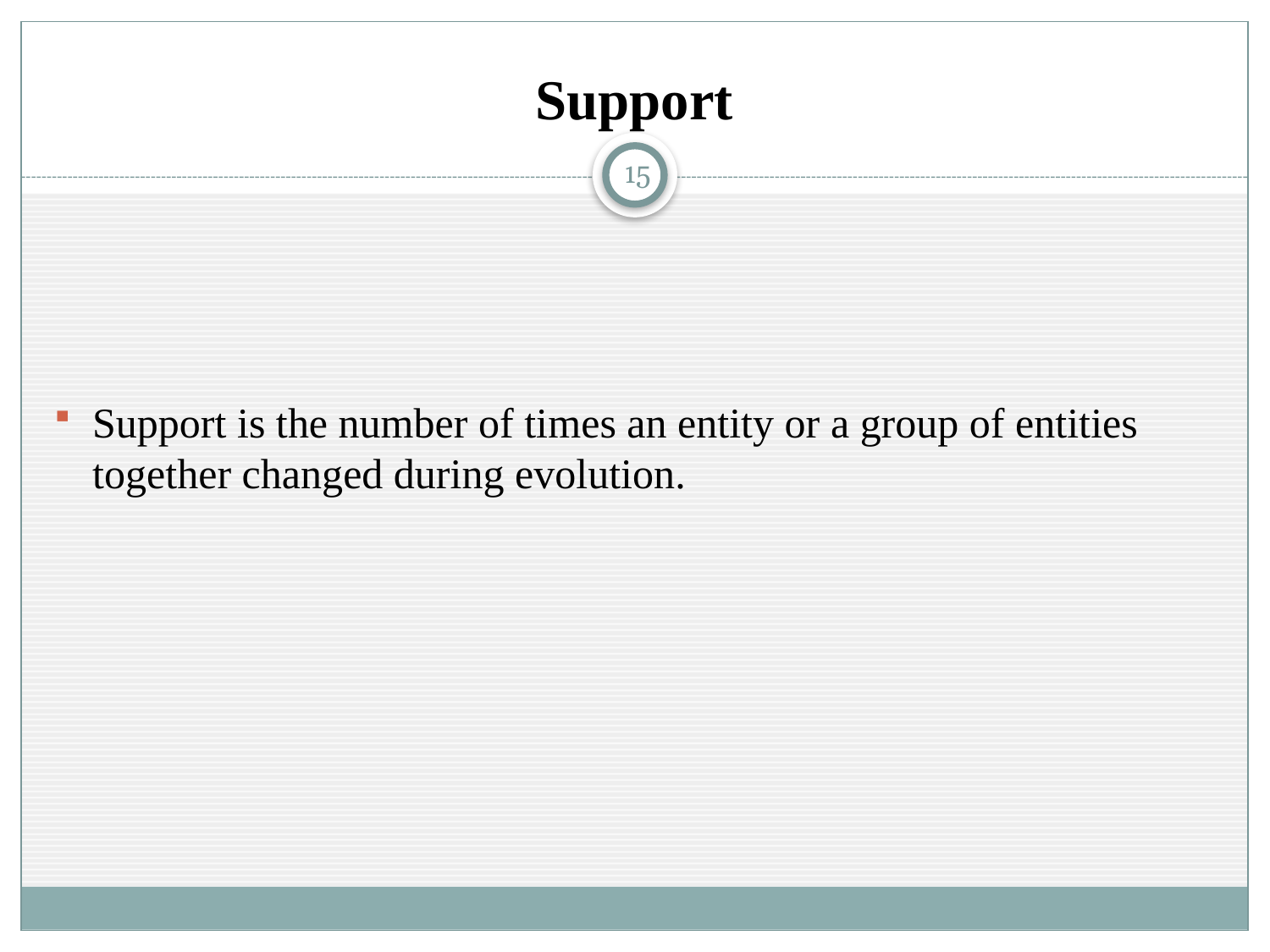

# Support
15

Support is the number of times an entity or a group of entities together changed during evolution.